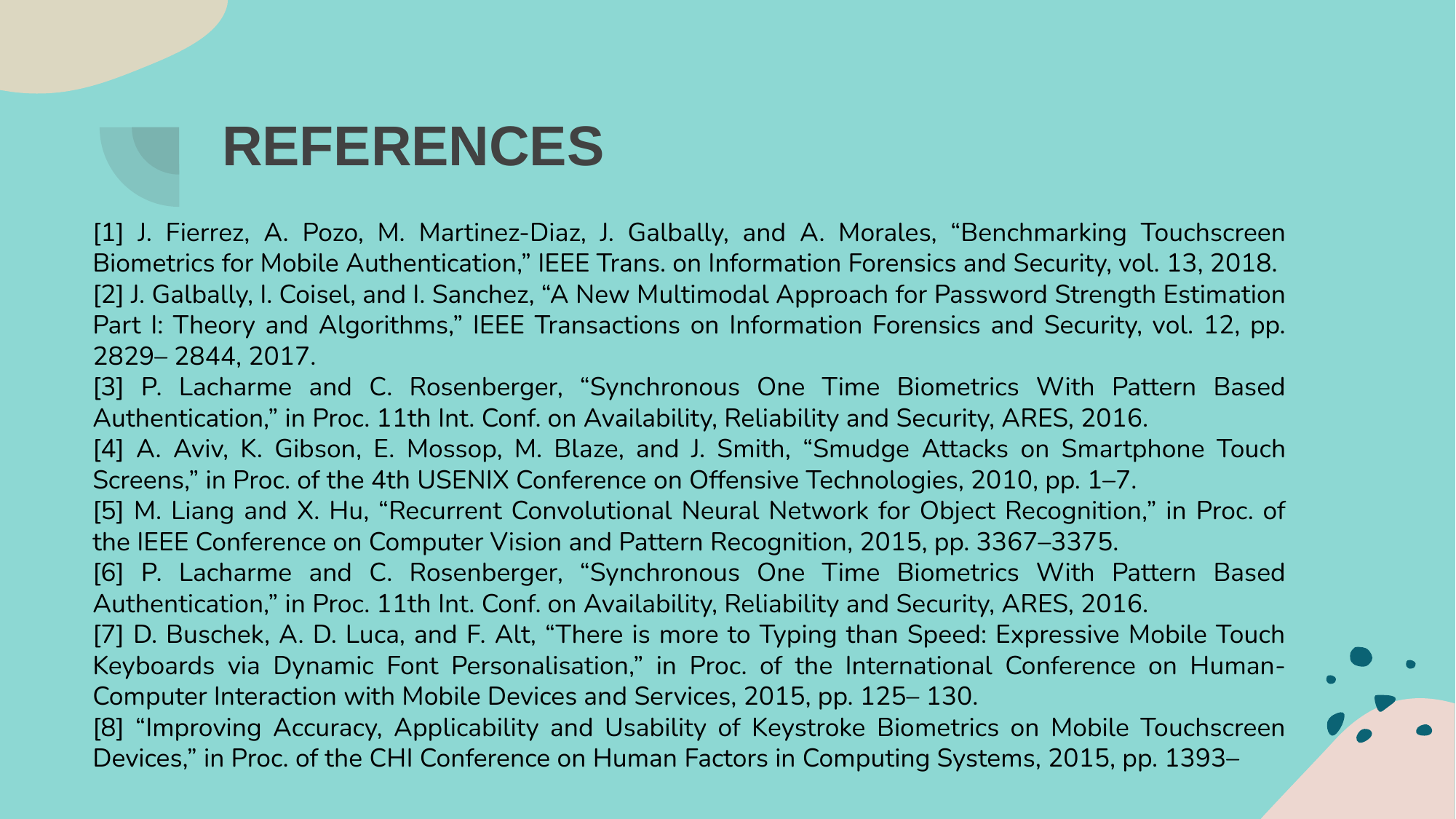

# REFERENCES
[1] J. Fierrez, A. Pozo, M. Martinez-Diaz, J. Galbally, and A. Morales, “Benchmarking Touchscreen Biometrics for Mobile Authentication,” IEEE Trans. on Information Forensics and Security, vol. 13, 2018.
[2] J. Galbally, I. Coisel, and I. Sanchez, “A New Multimodal Approach for Password Strength Estimation Part I: Theory and Algorithms,” IEEE Transactions on Information Forensics and Security, vol. 12, pp. 2829– 2844, 2017.
[3] P. Lacharme and C. Rosenberger, “Synchronous One Time Biometrics With Pattern Based Authentication,” in Proc. 11th Int. Conf. on Availability, Reliability and Security, ARES, 2016.
[4] A. Aviv, K. Gibson, E. Mossop, M. Blaze, and J. Smith, “Smudge Attacks on Smartphone Touch Screens,” in Proc. of the 4th USENIX Conference on Offensive Technologies, 2010, pp. 1–7.
[5] M. Liang and X. Hu, “Recurrent Convolutional Neural Network for Object Recognition,” in Proc. of the IEEE Conference on Computer Vision and Pattern Recognition, 2015, pp. 3367–3375.
[6] P. Lacharme and C. Rosenberger, “Synchronous One Time Biometrics With Pattern Based Authentication,” in Proc. 11th Int. Conf. on Availability, Reliability and Security, ARES, 2016.
[7] D. Buschek, A. D. Luca, and F. Alt, “There is more to Typing than Speed: Expressive Mobile Touch Keyboards via Dynamic Font Personalisation,” in Proc. of the International Conference on Human- Computer Interaction with Mobile Devices and Services, 2015, pp. 125– 130.
[8] “Improving Accuracy, Applicability and Usability of Keystroke Biometrics on Mobile Touchscreen Devices,” in Proc. of the CHI Conference on Human Factors in Computing Systems, 2015, pp. 1393–